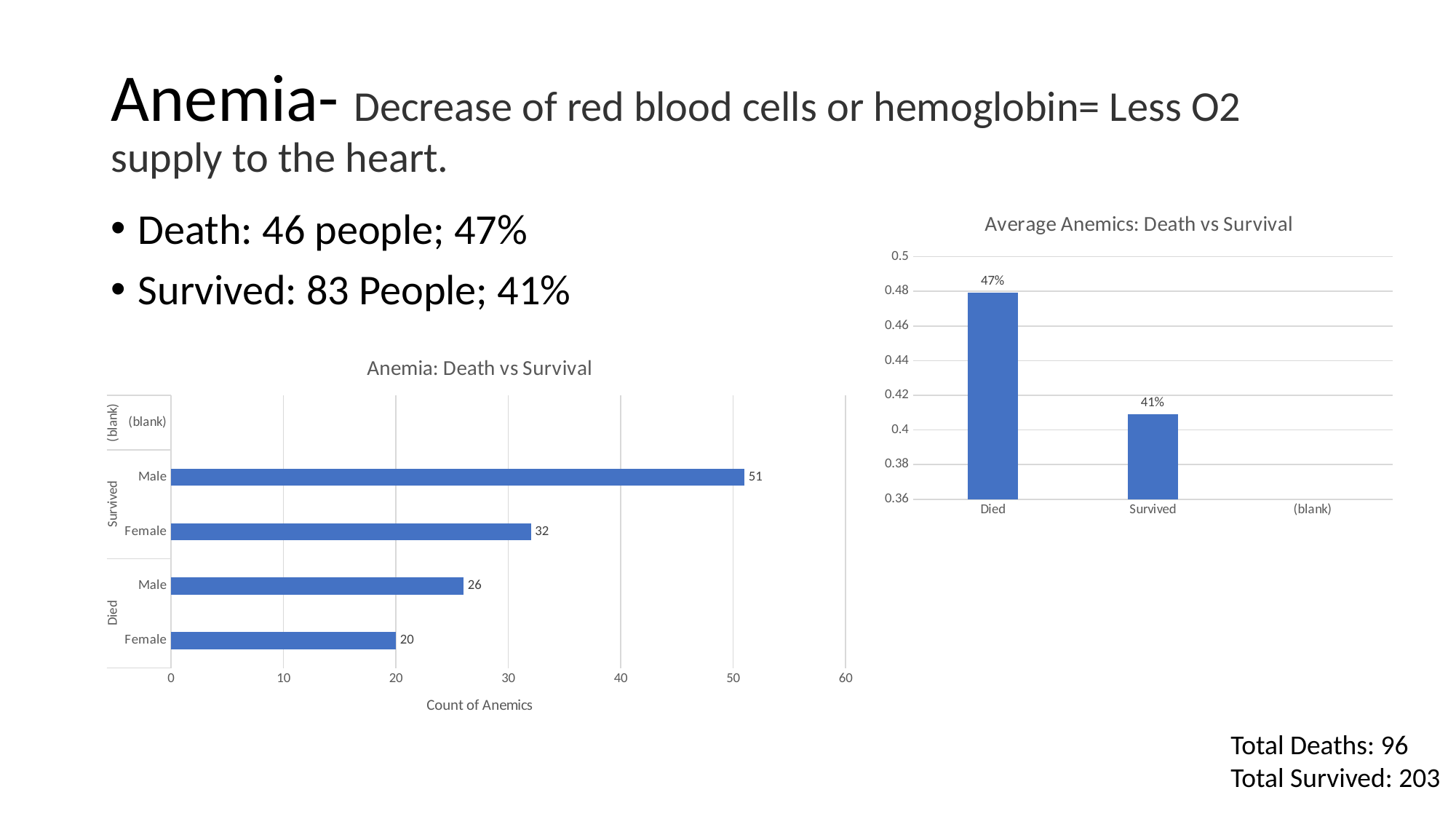

# Anemia- Decrease of red blood cells or hemoglobin= Less O2 supply to the heart.

### Chart: Average Anemics: Death vs Survival

| Category | Total |
|---|---|
| Died | 0.4791666666666667 |
| Survived | 0.4088669950738916 |
| (blank) | None |
Death: 46 people; 47%
Survived: 83 People; 41%

### Chart: Anemia: Death vs Survival

| Category | Total |
|---|---|
| Female | 20.0 |
| Male | 26.0 |
| Female | 32.0 |
| Male | 51.0 |
| (blank) | None |
Total Deaths: 96
Total Survived: 203